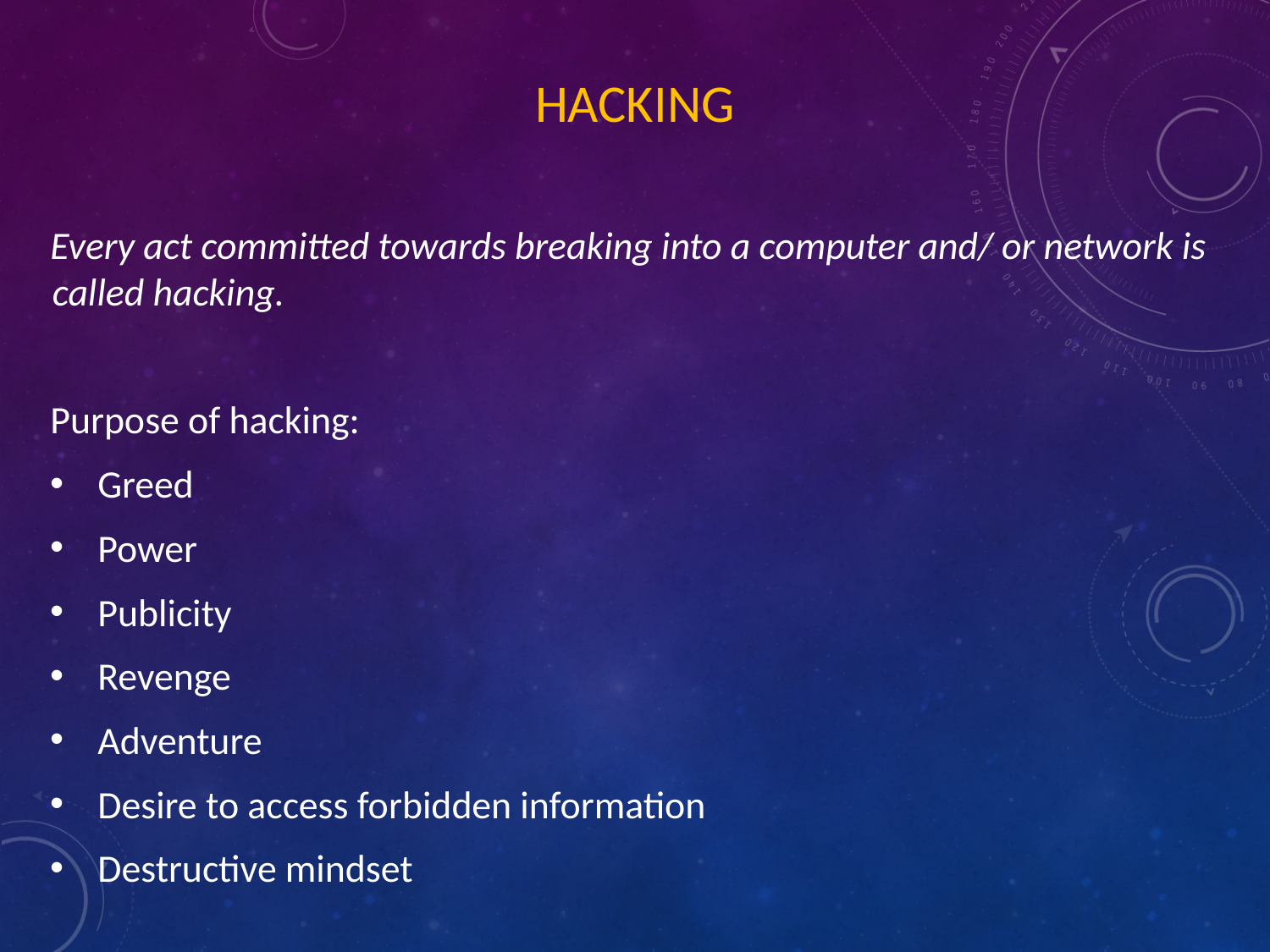

# Hacking
Every act committed towards breaking into a computer and/ or network is called hacking.

Purpose of hacking:
Greed
Power
Publicity
Revenge
Adventure
Desire to access forbidden information
Destructive mindset